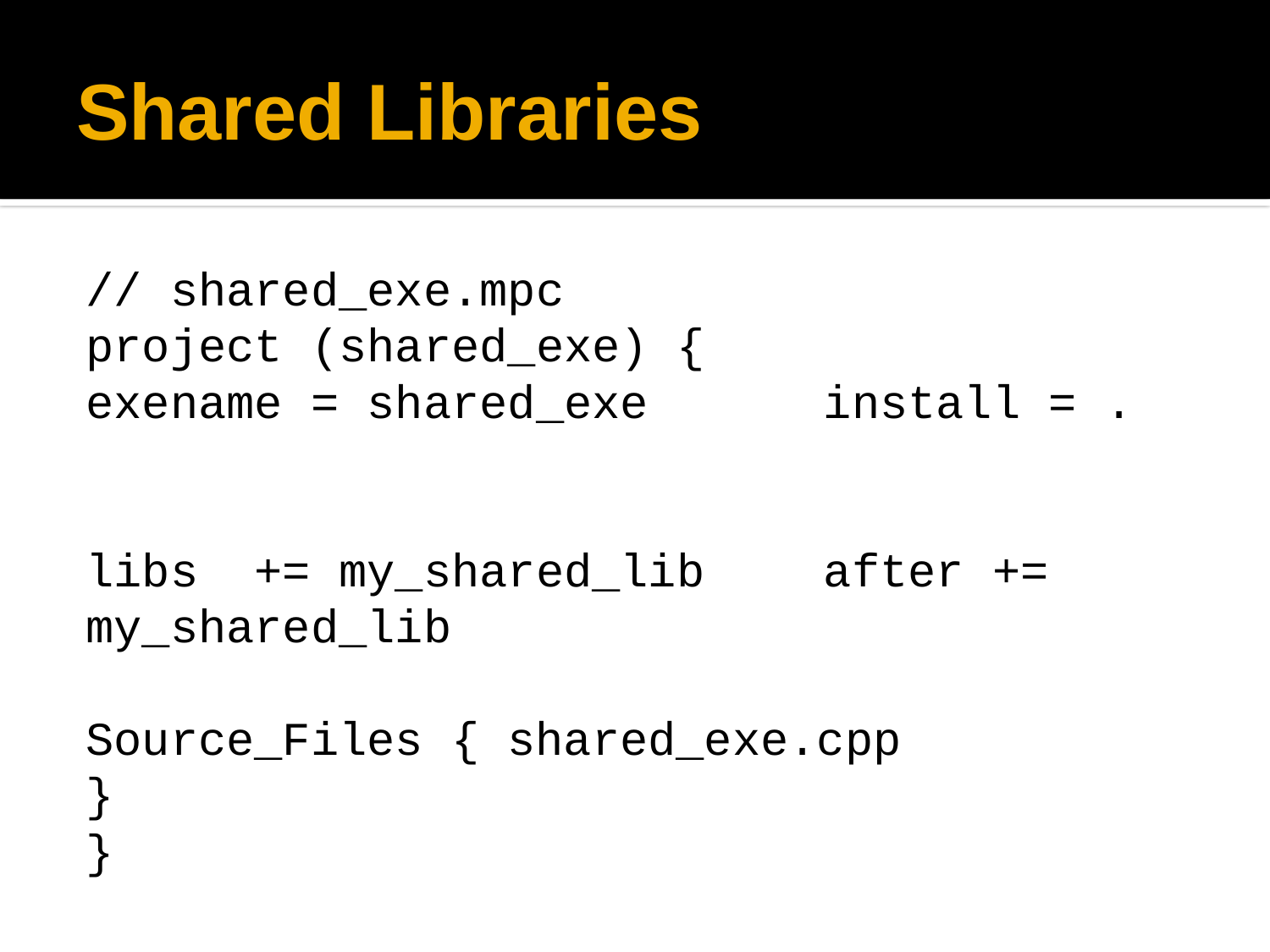

# Shared Libraries
// shared_exe.mpc
project (shared_exe) {
	exename = shared_exe    	install = .

	libs  += my_shared_lib    	after += my_shared_lib

	Source_Files {						shared_exe.cpp
	}
}